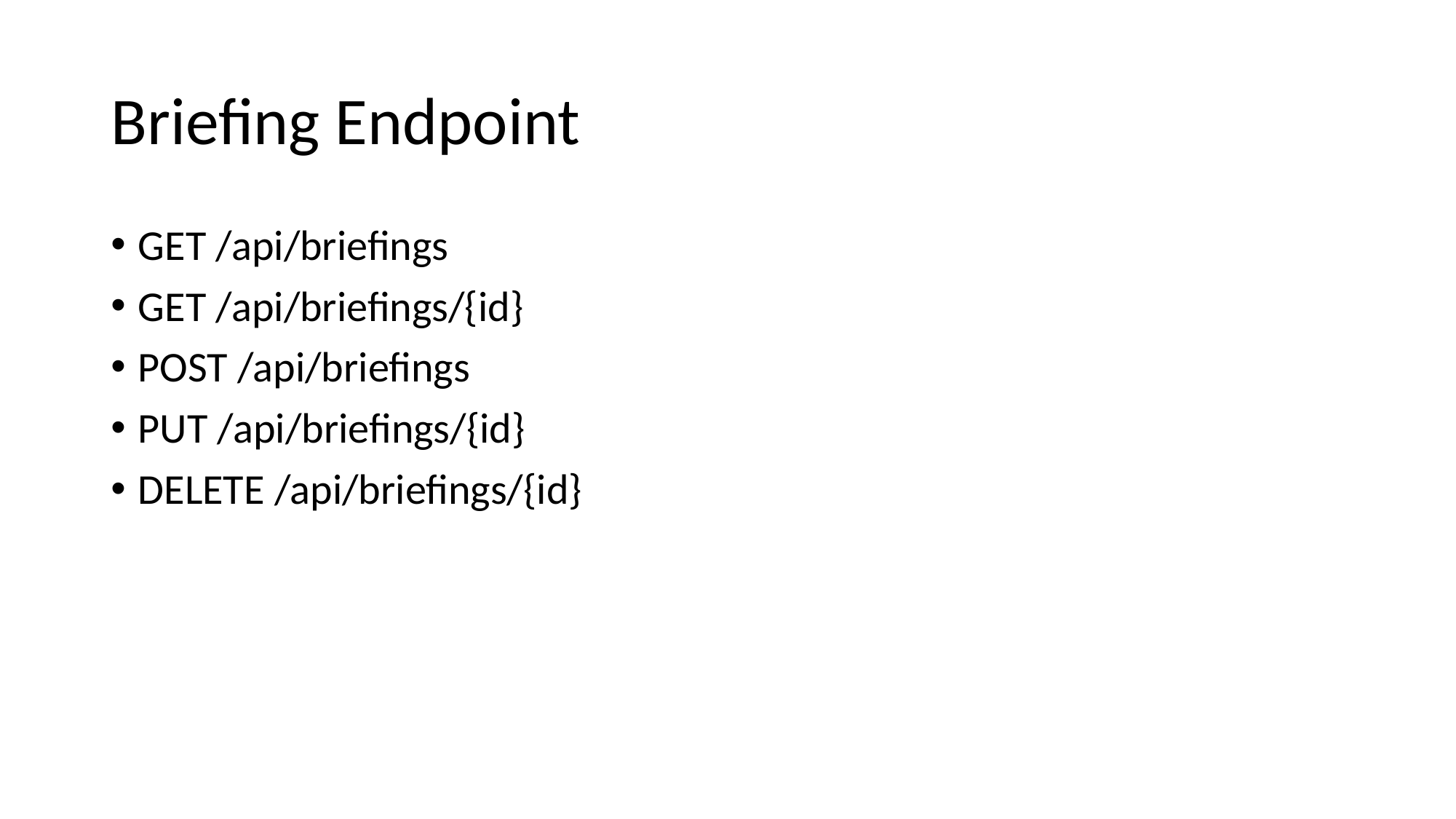

# Briefing Endpoint
GET /api/briefings
GET /api/briefings/{id}
POST /api/briefings
PUT /api/briefings/{id}
DELETE /api/briefings/{id}